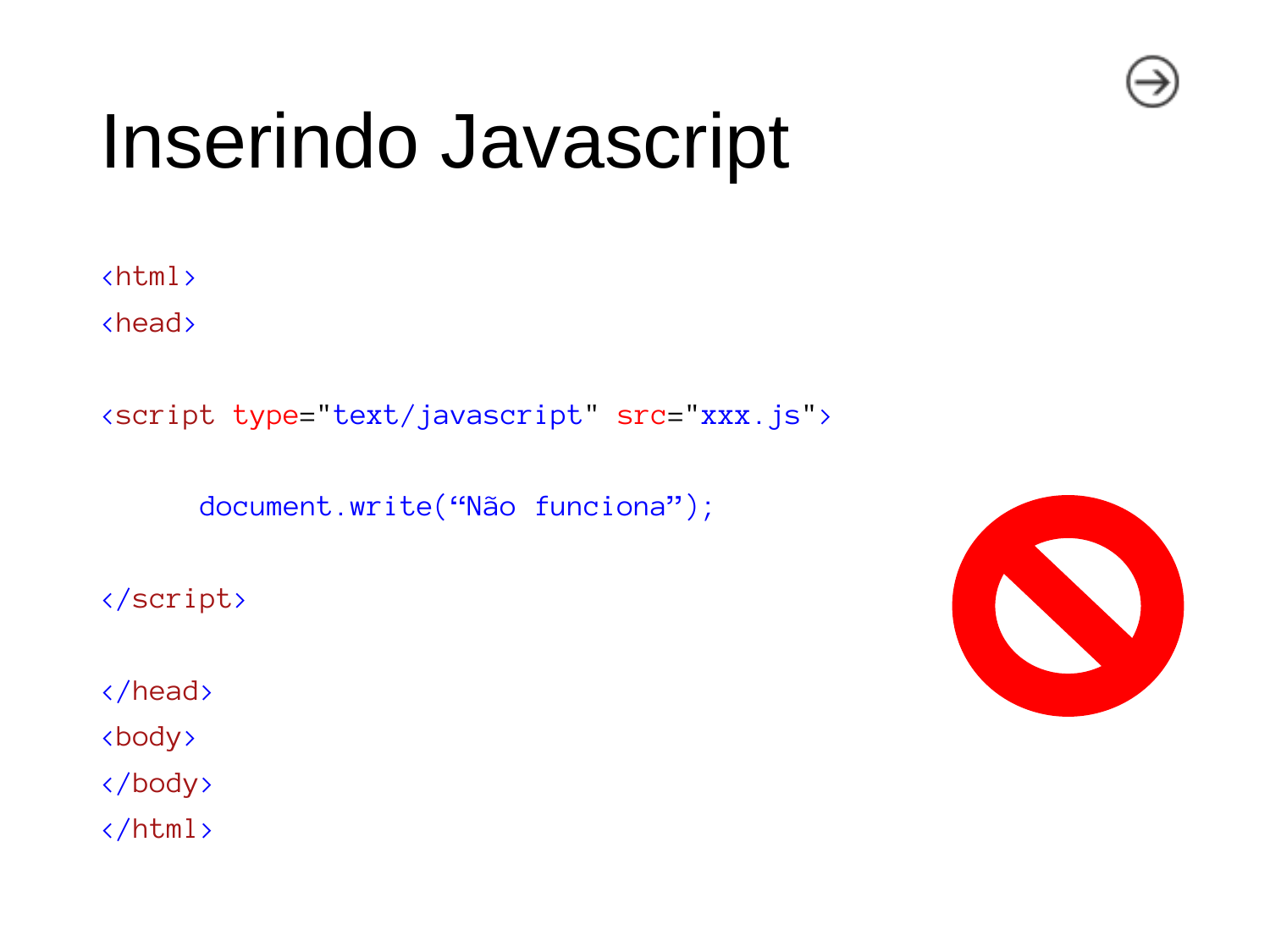

# Inserindo Javascript
<html>
<head>

<script type="text/javascript" src="xxx.js">

      document.write(“Não funciona”);

</script>

</head>
<body>
</body>
</html>